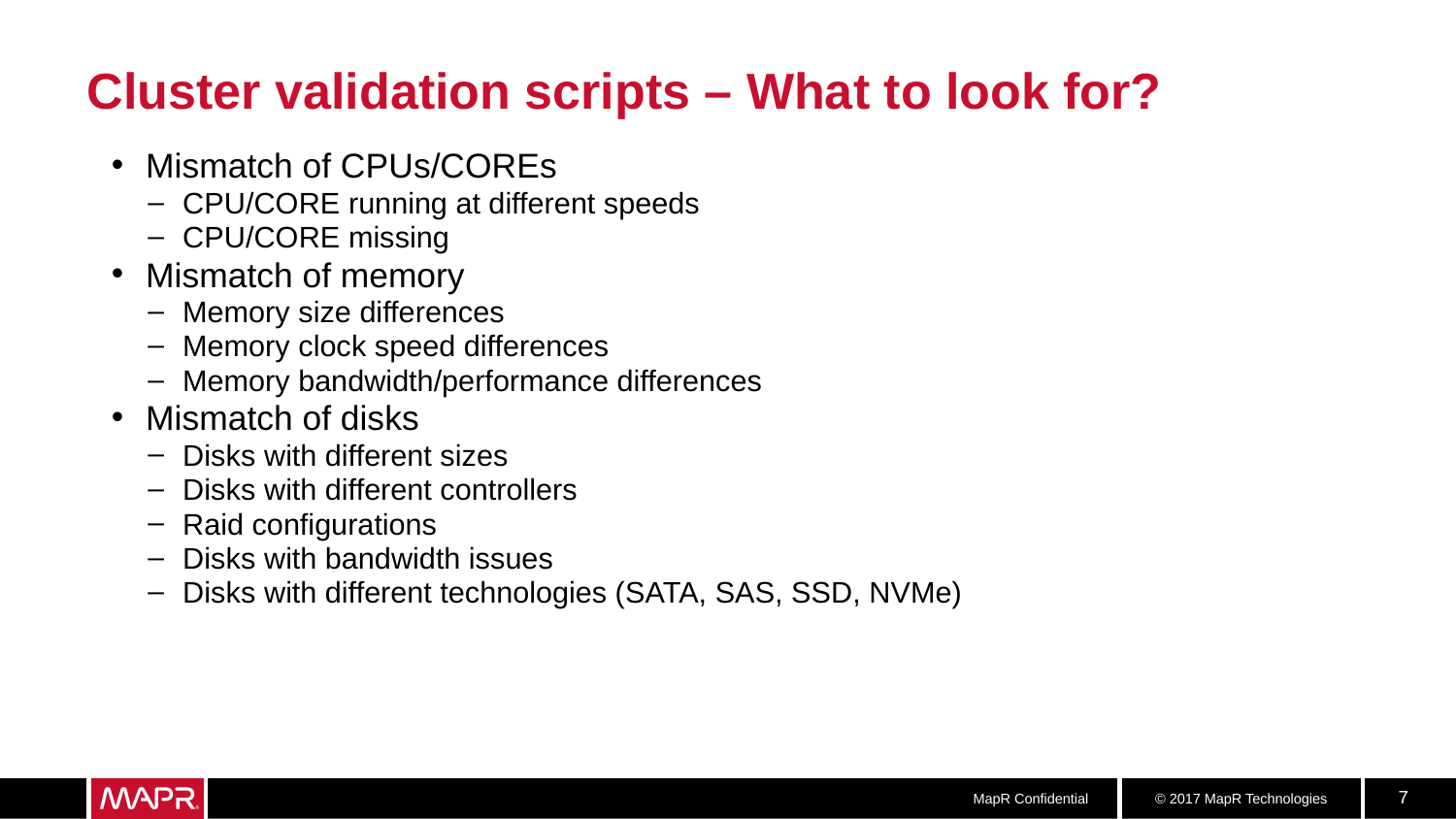

# Cluster validation scripts – What to look for?
Mismatch of CPUs/COREs
CPU/CORE running at different speeds
CPU/CORE missing
Mismatch of memory
Memory size differences
Memory clock speed differences
Memory bandwidth/performance differences
Mismatch of disks
Disks with different sizes
Disks with different controllers
Raid configurations
Disks with bandwidth issues
Disks with different technologies (SATA, SAS, SSD, NVMe)